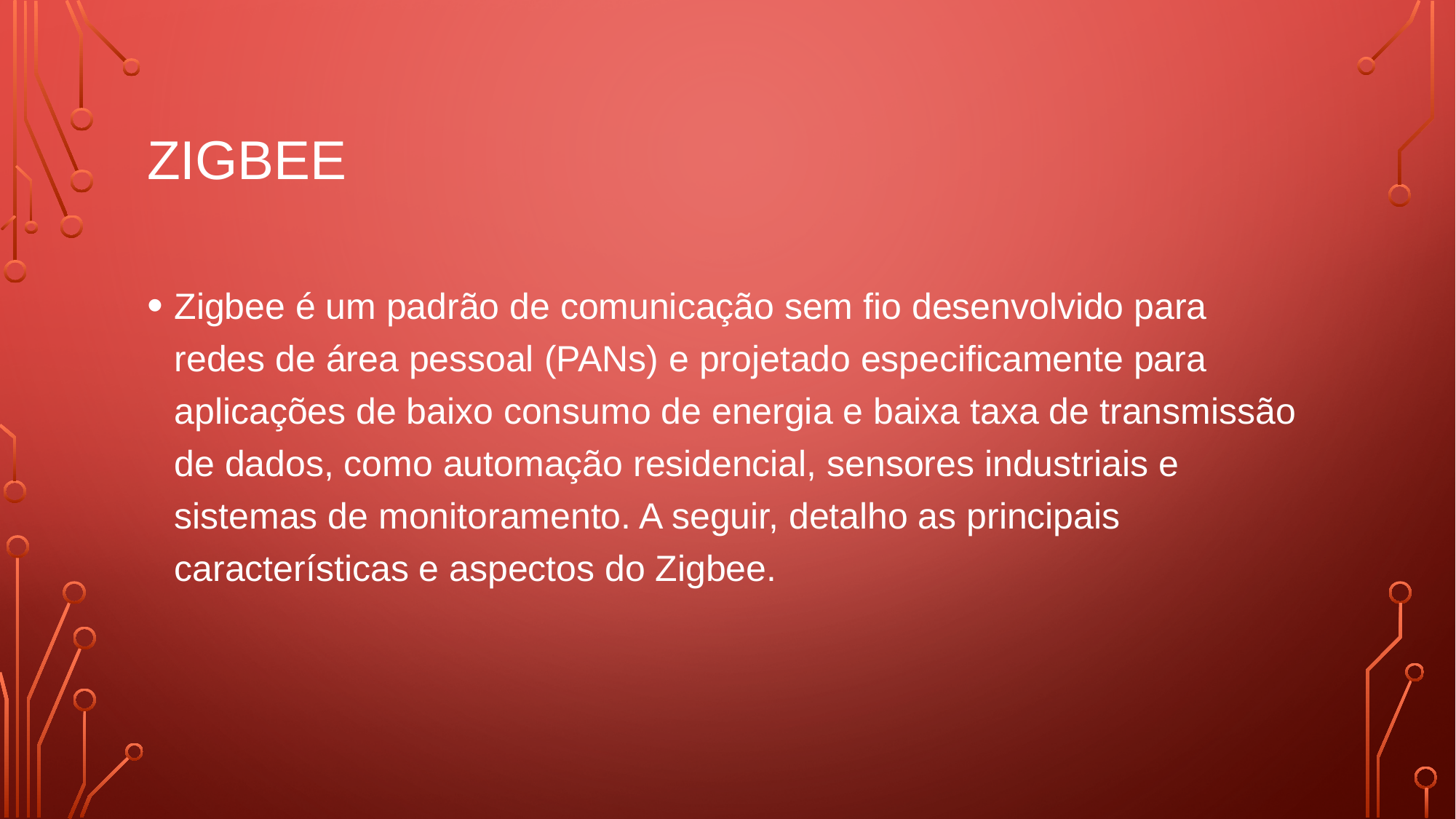

# Zigbee
Zigbee é um padrão de comunicação sem fio desenvolvido para redes de área pessoal (PANs) e projetado especificamente para aplicações de baixo consumo de energia e baixa taxa de transmissão de dados, como automação residencial, sensores industriais e sistemas de monitoramento. A seguir, detalho as principais características e aspectos do Zigbee.